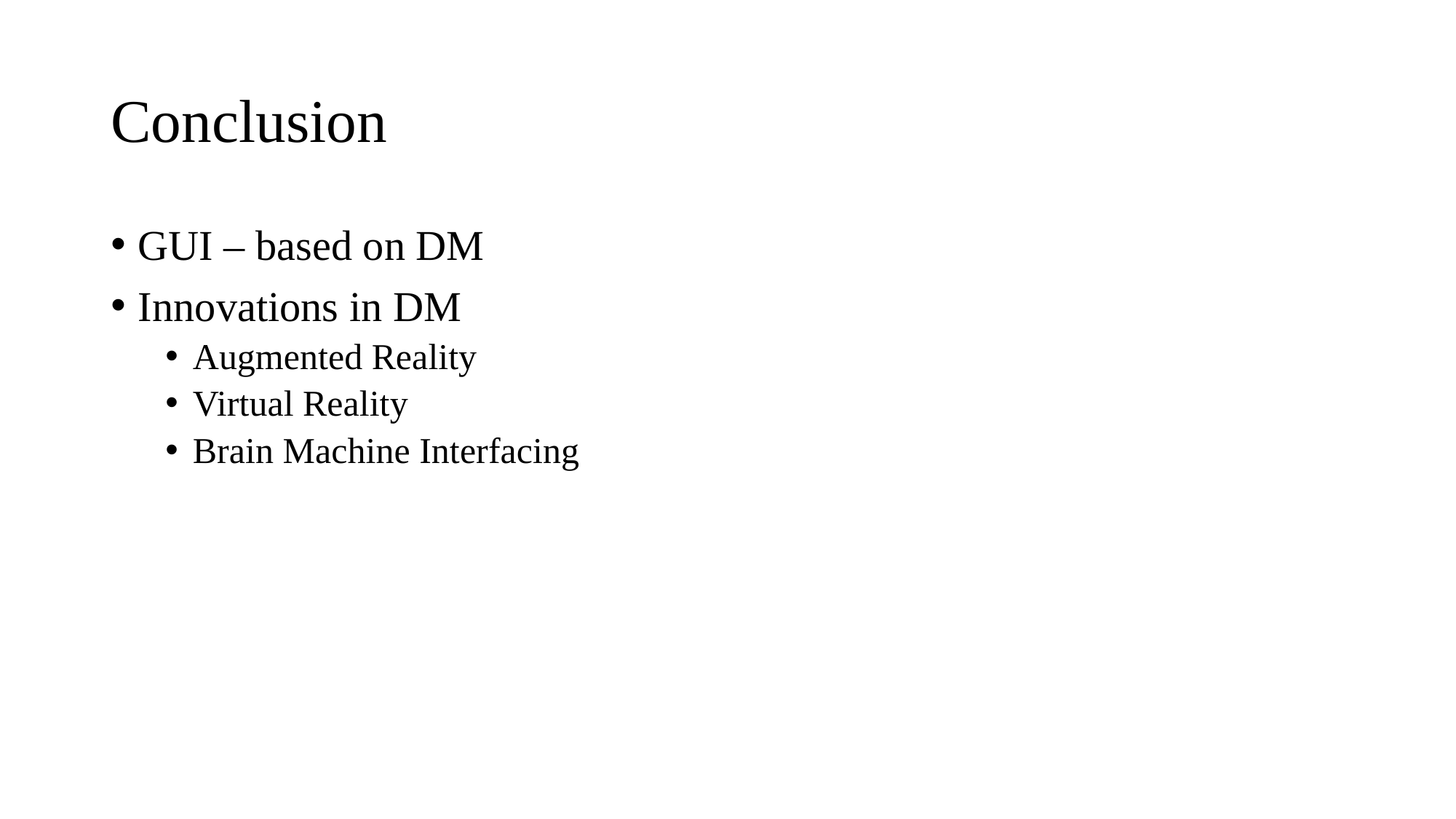

# Conclusion
GUI – based on DM
Innovations in DM
Augmented Reality
Virtual Reality
Brain Machine Interfacing